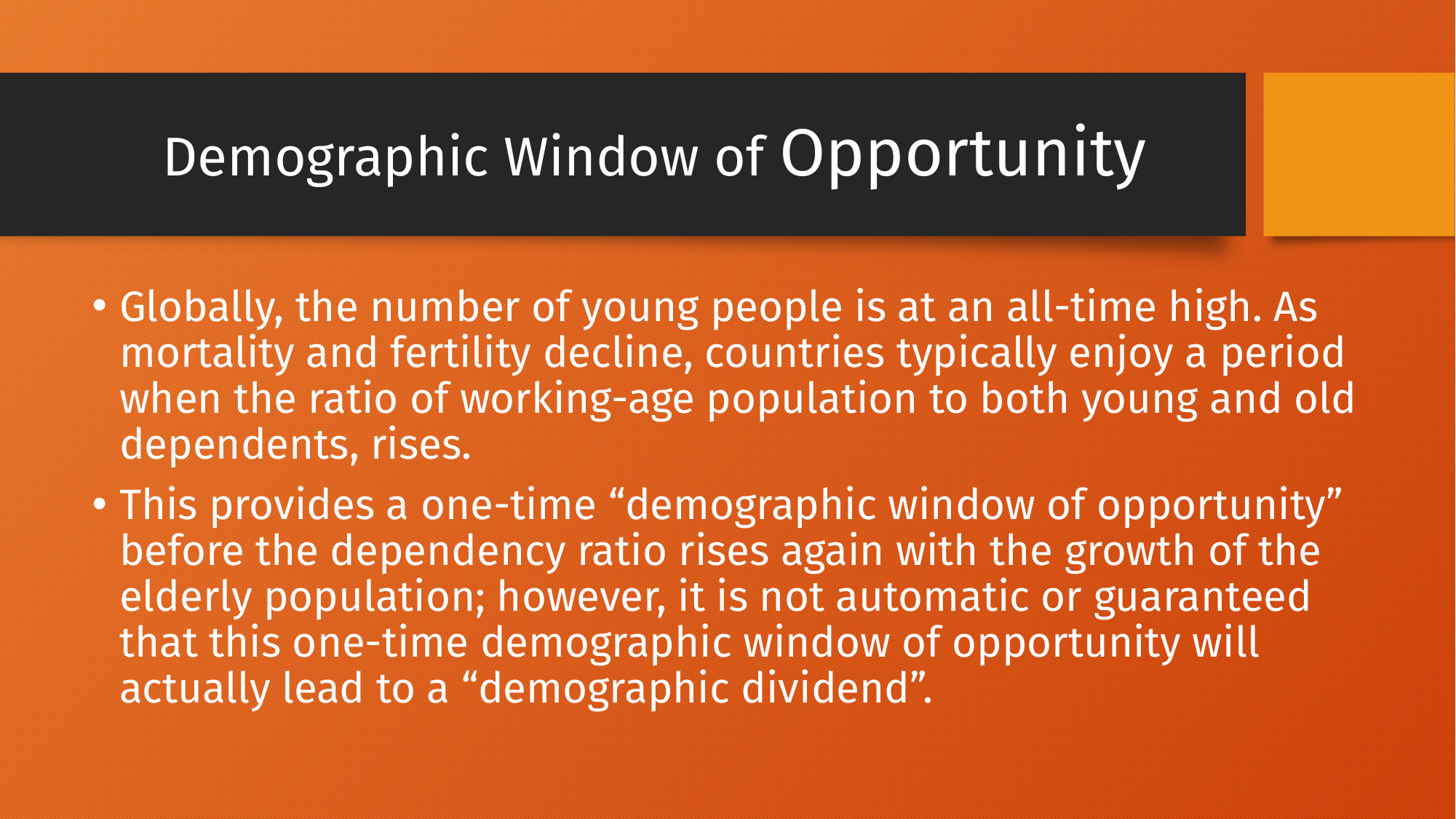

# Demographic Window of Opportunity
Globally, the number of young people is at an all-time high. As mortality and fertility decline, countries typically enjoy a period when the ratio of working-age population to both young and old dependents, rises.
This provides a one-time “demographic window of opportunity” before the dependency ratio rises again with the growth of the elderly population; however, it is not automatic or guaranteed that this one-time demographic window of opportunity will actually lead to a “demographic dividend”.